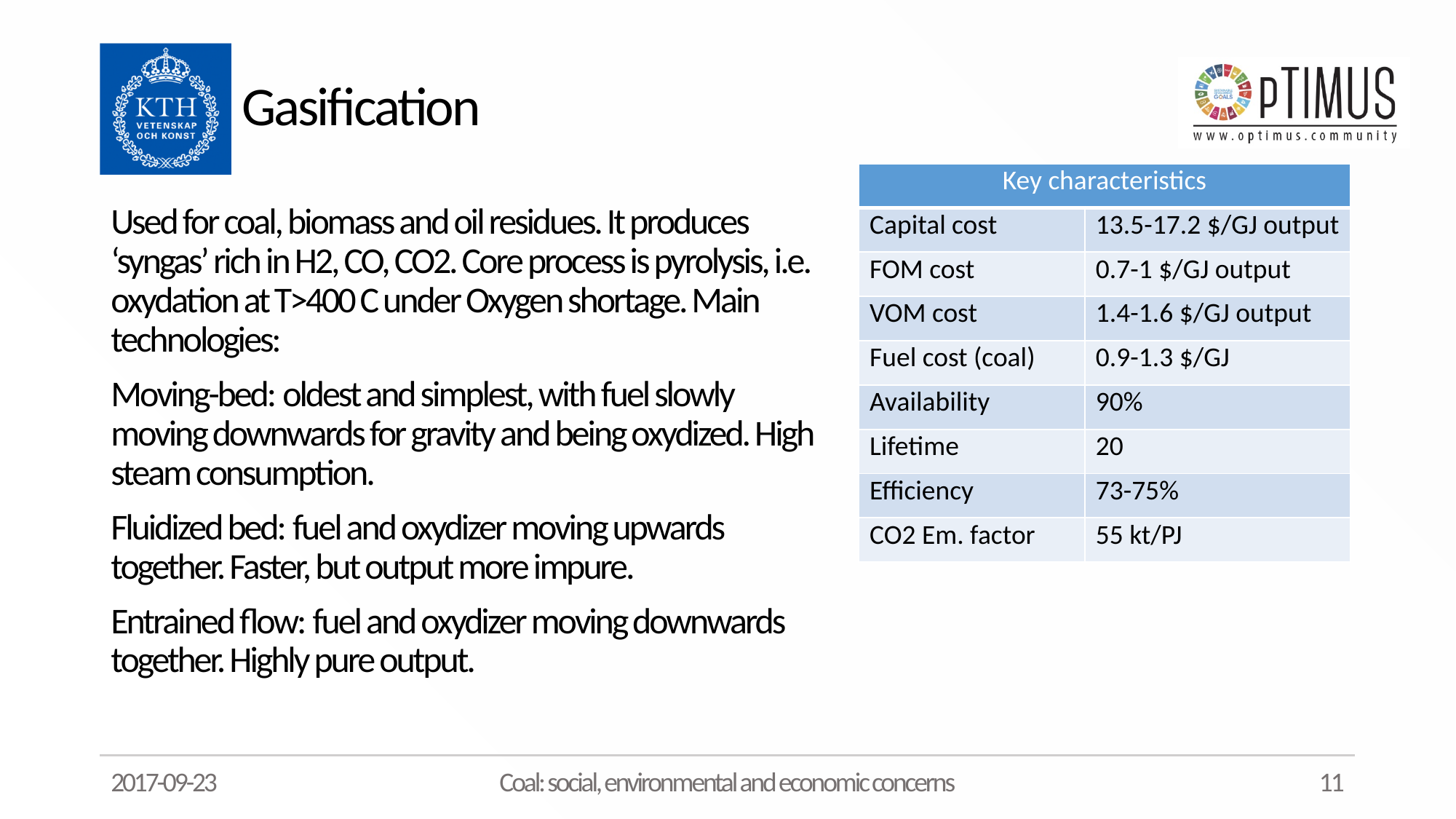

# Gasification
| Key characteristics |  |
| --- | --- |
| Capital cost | 13.5-17.2 $/GJ output |
| FOM cost | 0.7-1 $/GJ output |
| VOM cost | 1.4-1.6 $/GJ output |
| Fuel cost (coal) | 0.9-1.3 $/GJ |
| Availability | 90% |
| Lifetime | 20 |
| Efficiency | 73-75% |
| CO2 Em. factor | 55 kt/PJ |
Used for coal, biomass and oil residues. It produces ‘syngas’ rich in H2, CO, CO2. Core process is pyrolysis, i.e. oxydation at T>400 C under Oxygen shortage. Main technologies:
Moving-bed: oldest and simplest, with fuel slowly moving downwards for gravity and being oxydized. High steam consumption.
Fluidized bed: fuel and oxydizer moving upwards together. Faster, but output more impure.
Entrained flow: fuel and oxydizer moving downwards together. Highly pure output.

2017-09-23
Coal: social, environmental and economic concerns
11